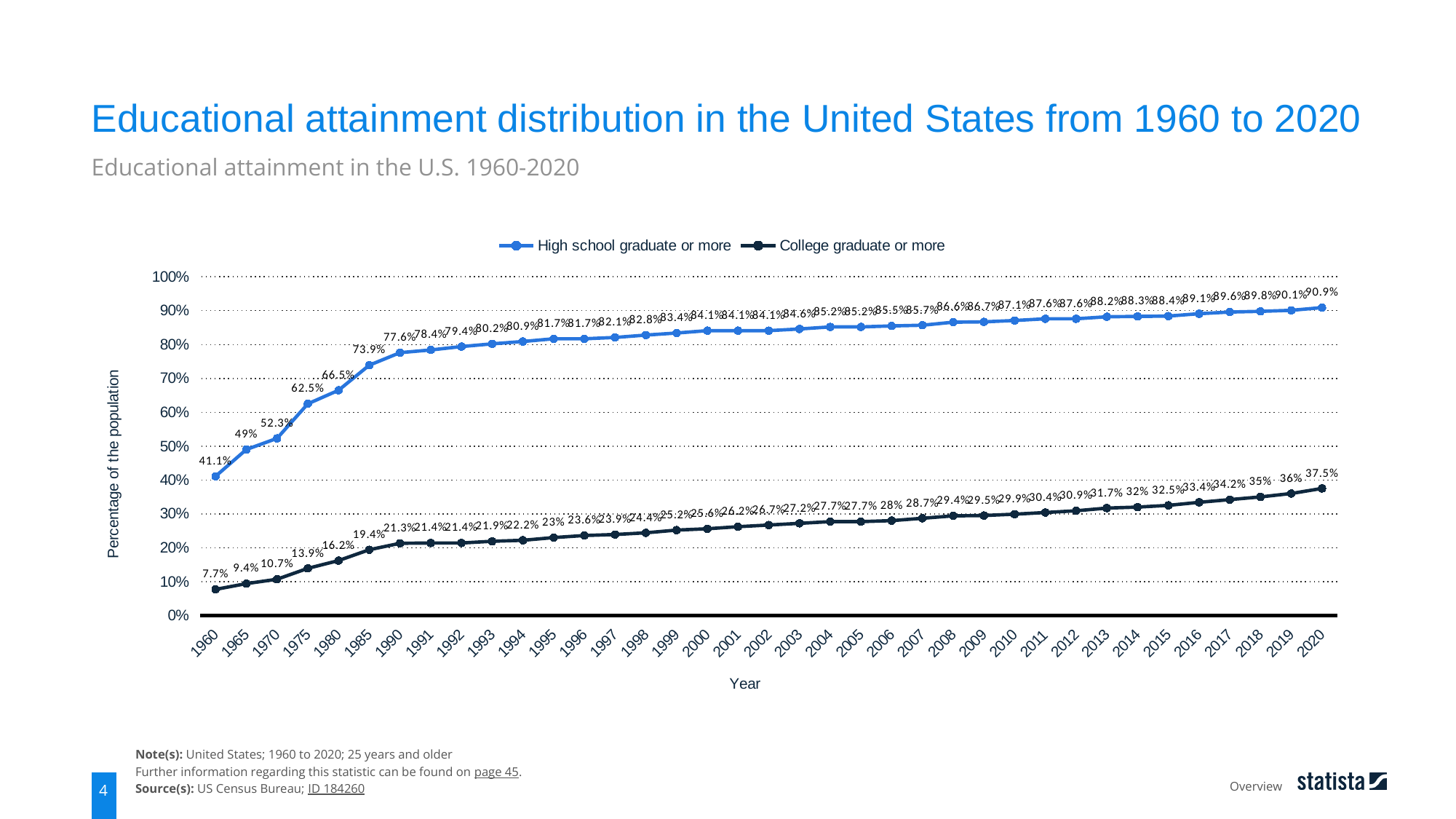

Educational attainment distribution in the United States from 1960 to 2020
Educational attainment in the U.S. 1960-2020

### Chart

| Category | High school graduate or more | College graduate or more |
|---|---|---|
| 1960 | 0.411 | 0.077 |
| 1965 | 0.49 | 0.094 |
| 1970 | 0.523 | 0.107 |
| 1975 | 0.625 | 0.139 |
| 1980 | 0.665 | 0.162 |
| 1985 | 0.739 | 0.194 |
| 1990 | 0.776 | 0.213 |
| 1991 | 0.784 | 0.214 |
| 1992 | 0.794 | 0.214 |
| 1993 | 0.802 | 0.219 |
| 1994 | 0.809 | 0.222 |
| 1995 | 0.817 | 0.23 |
| 1996 | 0.817 | 0.236 |
| 1997 | 0.821 | 0.239 |
| 1998 | 0.828 | 0.244 |
| 1999 | 0.834 | 0.252 |
| 2000 | 0.841 | 0.256 |
| 2001 | 0.841 | 0.262 |
| 2002 | 0.841 | 0.267 |
| 2003 | 0.846 | 0.272 |
| 2004 | 0.852 | 0.277 |
| 2005 | 0.852 | 0.277 |
| 2006 | 0.855 | 0.28 |
| 2007 | 0.857 | 0.287 |
| 2008 | 0.866 | 0.294 |
| 2009 | 0.867 | 0.295 |
| 2010 | 0.871 | 0.299 |
| 2011 | 0.876 | 0.304 |
| 2012 | 0.876 | 0.309 |
| 2013 | 0.882 | 0.317 |
| 2014 | 0.883 | 0.32 |
| 2015 | 0.884 | 0.325 |
| 2016 | 0.891 | 0.334 |
| 2017 | 0.896 | 0.342 |
| 2018 | 0.898 | 0.35 |
| 2019 | 0.901 | 0.36 |
| 2020 | 0.909 | 0.375 |
Note(s): United States; 1960 to 2020; 25 years and older
Further information regarding this statistic can be found on page 45.
Source(s): US Census Bureau; ID 184260
Overview

4